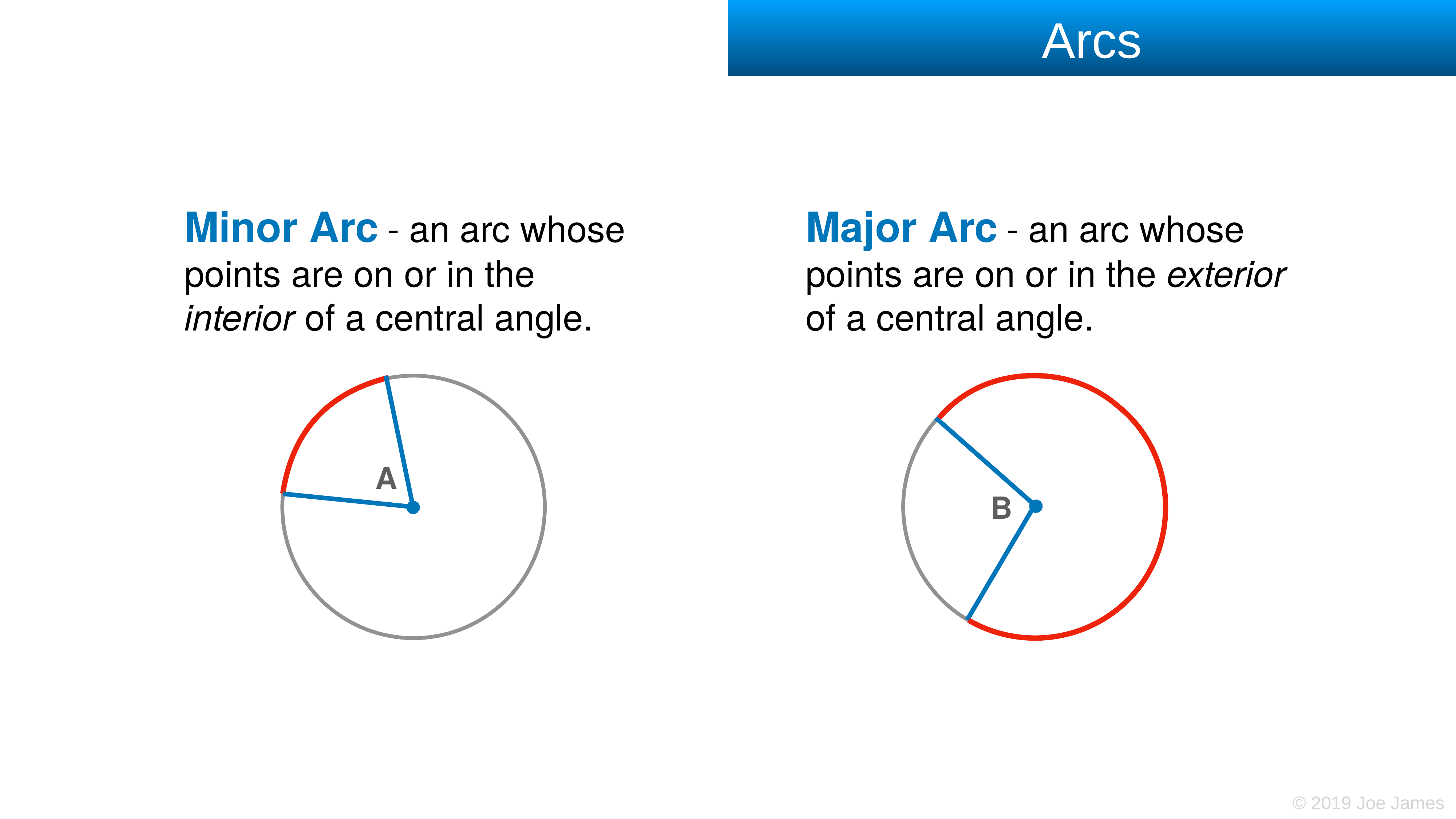

# Arcs
Minor Arc - an arc whose points are on or in the interior of a central angle.
Major Arc - an arc whose points are on or in the exterior of a central angle.

A
B